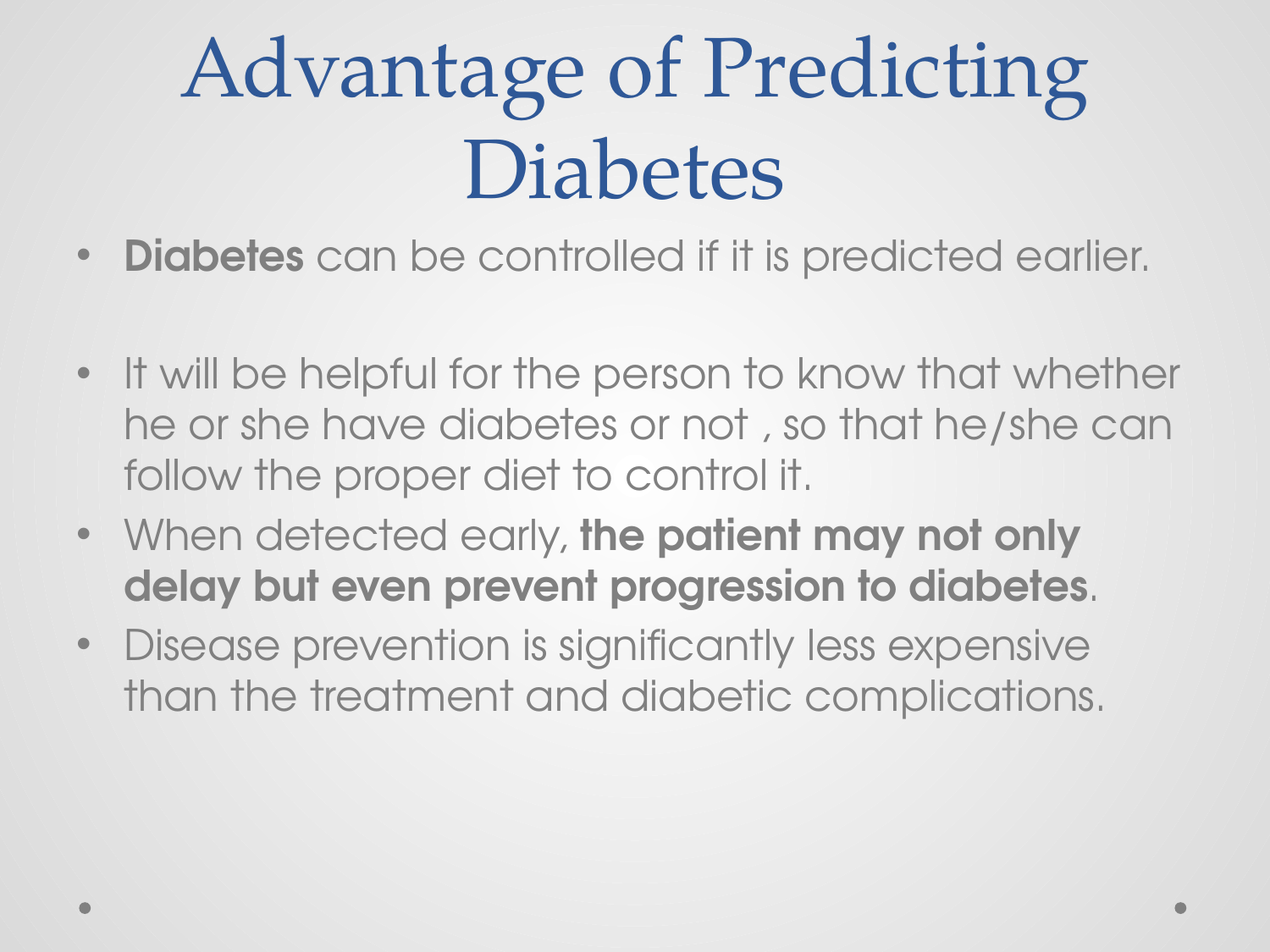

# Advantage of Predicting Diabetes
Diabetes can be controlled if it is predicted earlier.

It will be helpful for the person to know that whether he or she have diabetes or not , so that he/she can follow the proper diet to control it.
When detected early, the patient may not only delay but even prevent progression to diabetes.
Disease prevention is significantly less expensive than the treatment and diabetic complications.